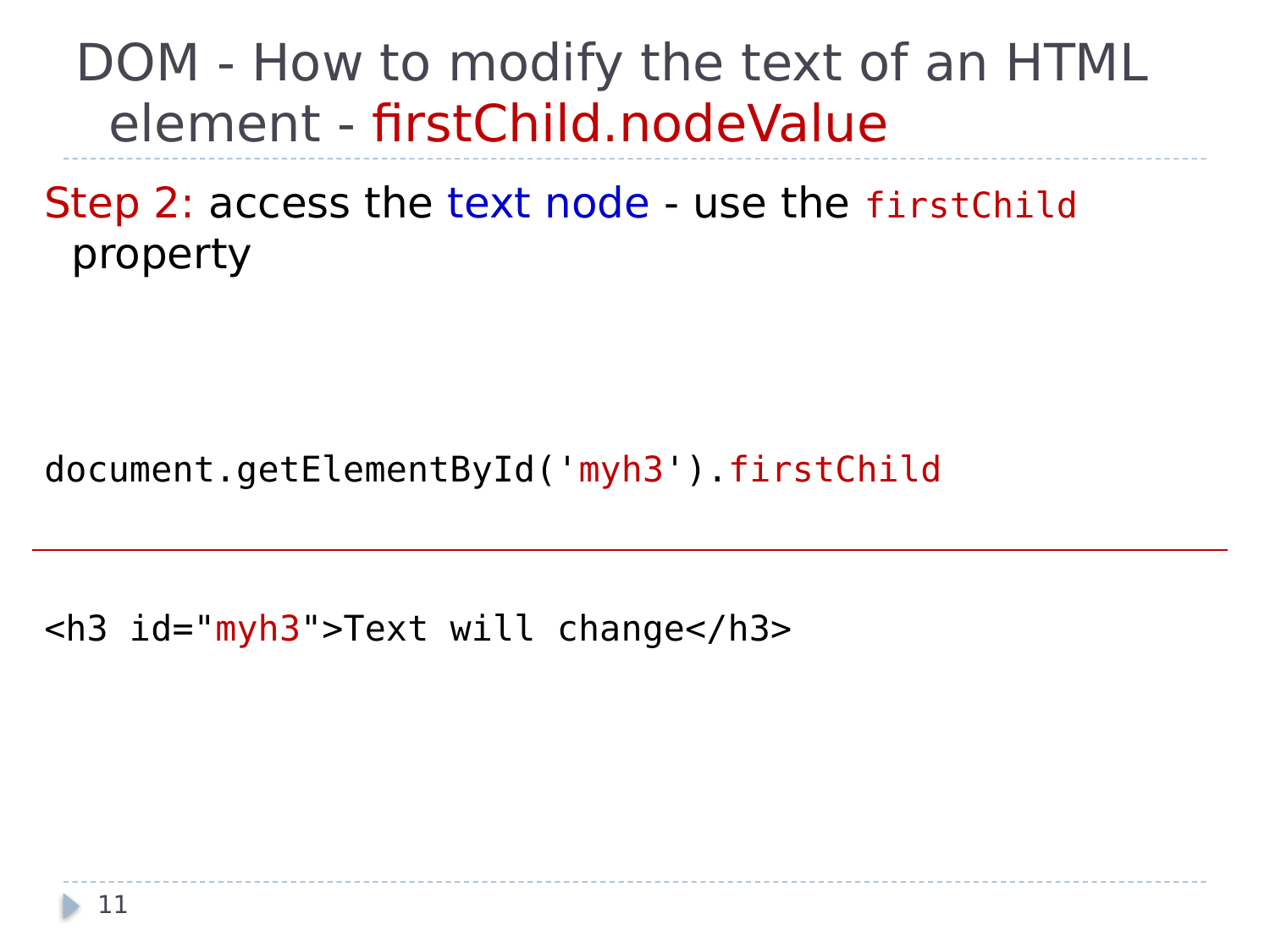

# DOM - How to modify the text of an HTML element - firstChild.nodeValue
Step 2: access the text node - use the firstChild
  property

document.getElementById('myh3').firstChild

<h3 id="myh3">Text will change</h3>
11